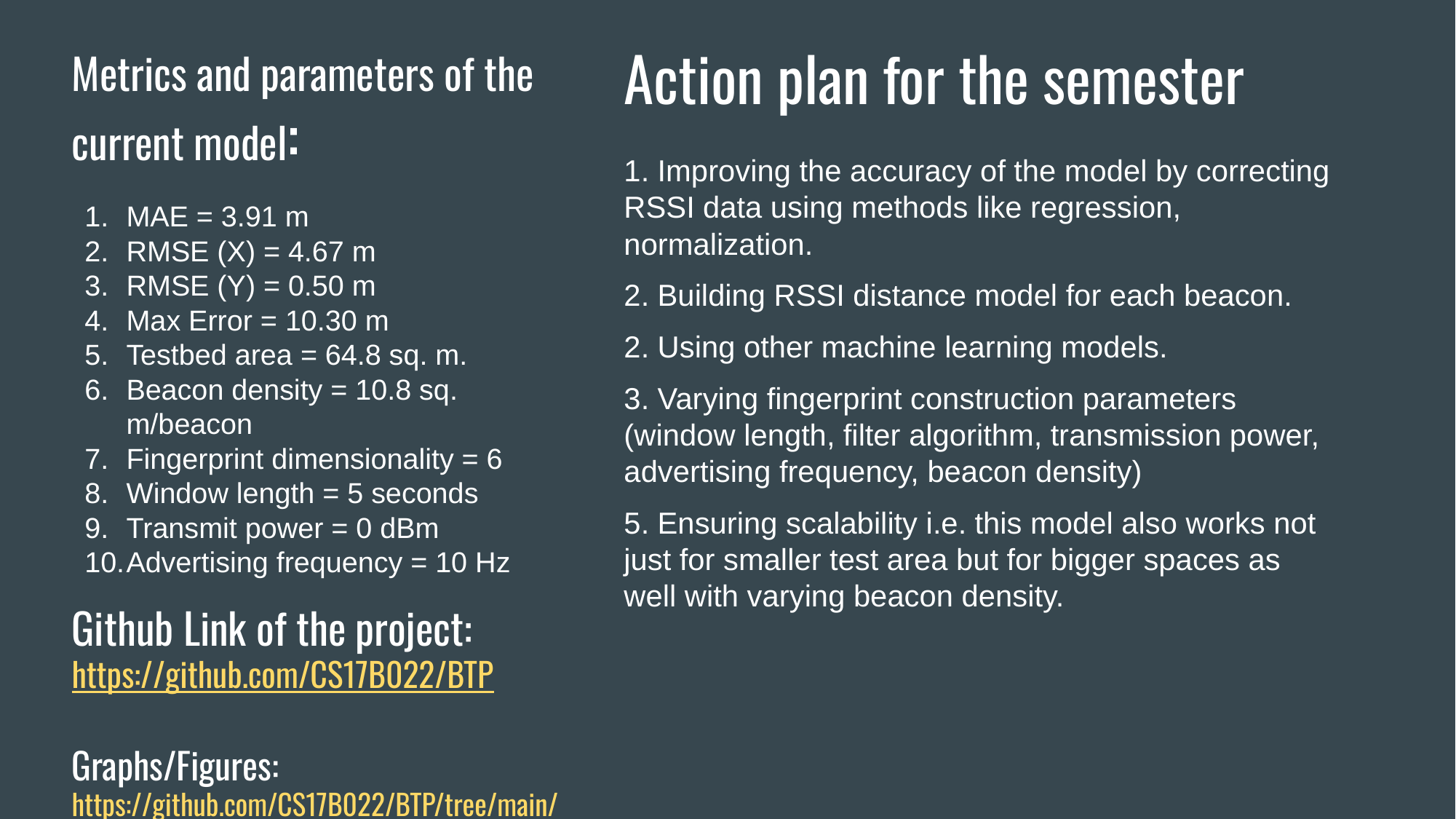

Metrics and parameters of the current model:

MAE = 3.91 m
RMSE (X) = 4.67 m
RMSE (Y) = 0.50 m
Max Error = 10.30 m
Testbed area = 64.8 sq. m.
Beacon density = 10.8 sq. m/beacon
Fingerprint dimensionality = 6
Window length = 5 seconds
Transmit power = 0 dBm
Advertising frequency = 10 Hz

Github Link of the project:
https://github.com/CS17B022/BTP

Graphs/Figures:
https://github.com/CS17B022/BTP/tree/main/Graphs

# Action plan for the semester
1. Improving the accuracy of the model by correcting RSSI data using methods like regression, normalization.
2. Building RSSI distance model for each beacon.
2. Using other machine learning models.
3. Varying fingerprint construction parameters (window length, filter algorithm, transmission power, advertising frequency, beacon density)
5. Ensuring scalability i.e. this model also works not just for smaller test area but for bigger spaces as well with varying beacon density.